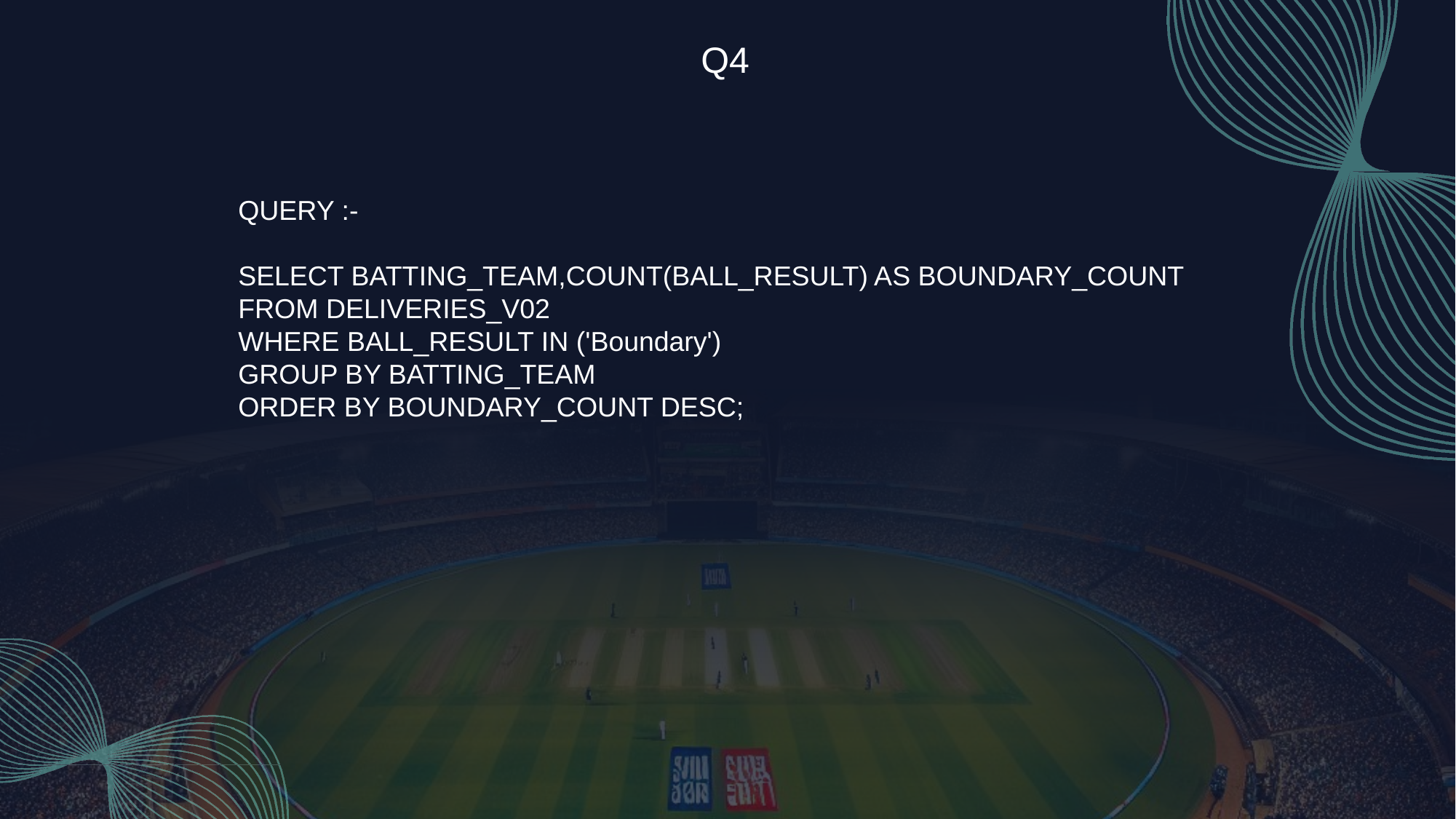

Q4
QUERY :-

SELECT BATTING_TEAM,COUNT(BALL_RESULT) AS BOUNDARY_COUNT
FROM DELIVERIES_V02
WHERE BALL_RESULT IN ('Boundary')
GROUP BY BATTING_TEAM
ORDER BY BOUNDARY_COUNT DESC;